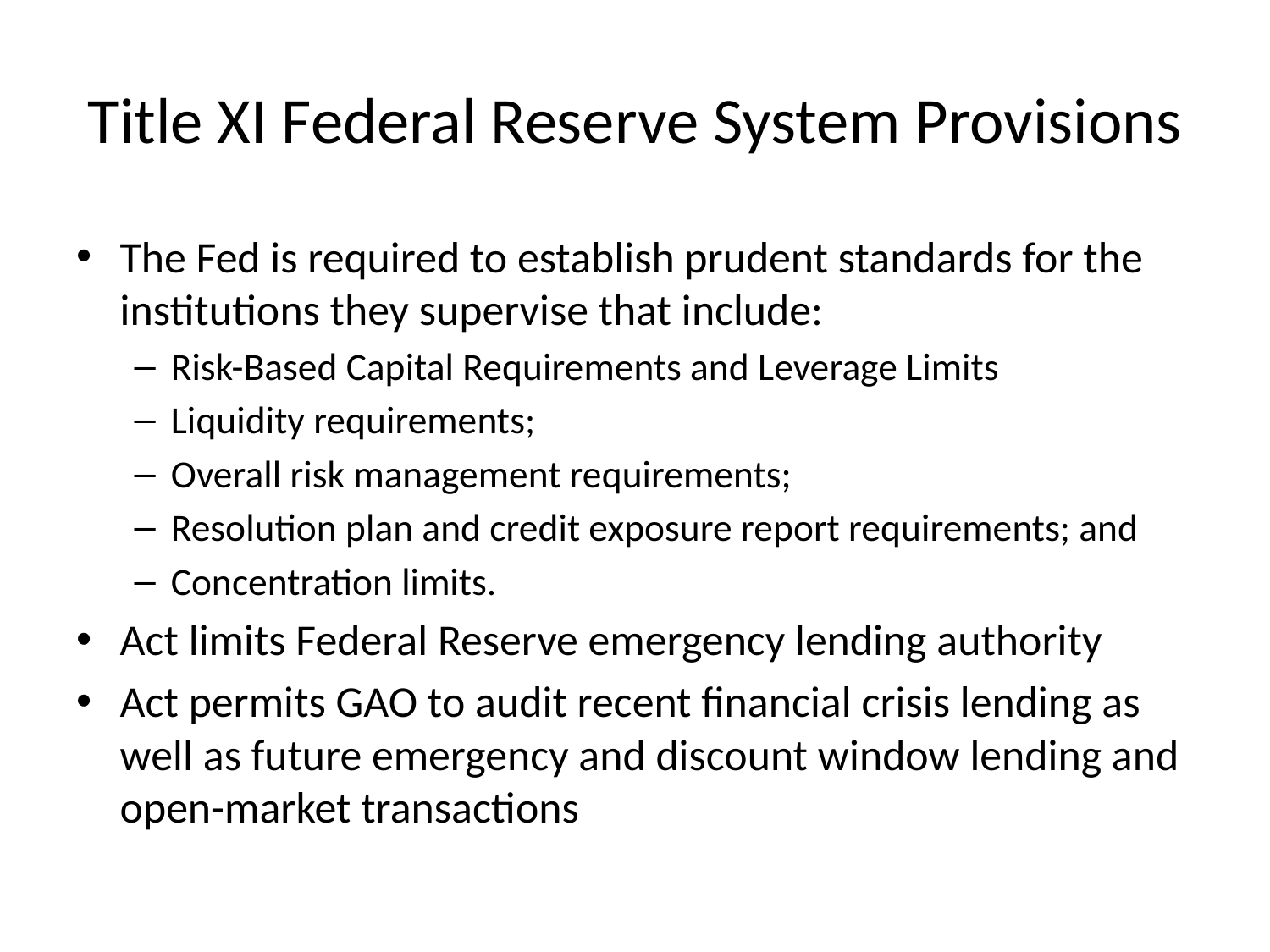

# Title XI Federal Reserve System Provisions
The Fed is required to establish prudent standards for the institutions they supervise that include:
Risk-Based Capital Requirements and Leverage Limits
Liquidity requirements;
Overall risk management requirements;
Resolution plan and credit exposure report requirements; and
Concentration limits.
Act limits Federal Reserve emergency lending authority
Act permits GAO to audit recent financial crisis lending as well as future emergency and discount window lending and open-market transactions